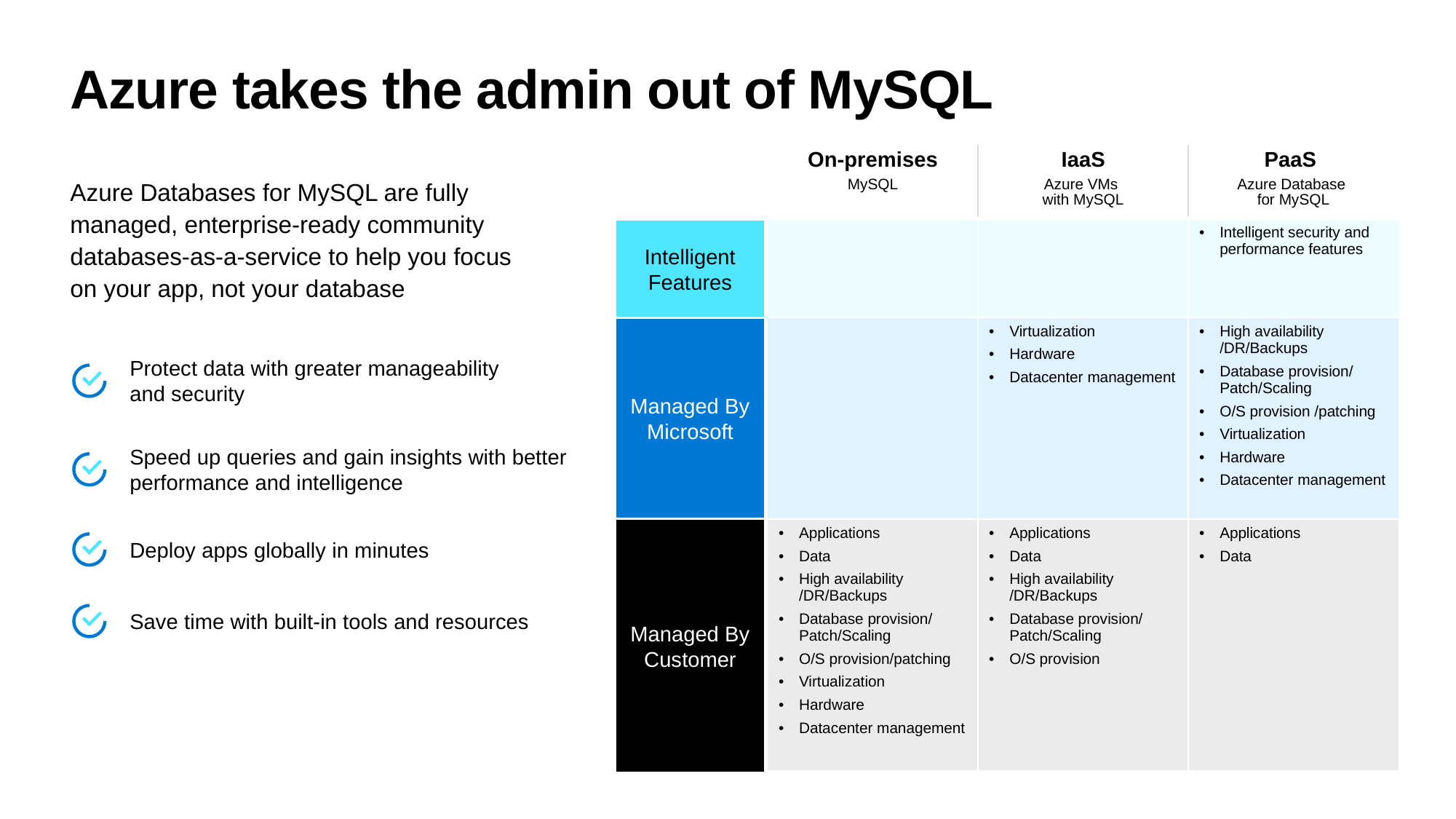

# Azure takes the admin out of MySQL
| On-premises MySQL | IaaS Azure VMs with MySQL | PaaS Azure Database for MySQL |
| --- | --- | --- |
|  |  | Intelligent security and performance features |
|  | Virtualization Hardware Datacenter management | High availability /DR/Backups Database provision/ Patch/Scaling O/S provision /patching Virtualization Hardware Datacenter management |
| Applications Data High availability /DR/Backups Database provision/ Patch/Scaling O/S provision/patching Virtualization Hardware Datacenter management | Applications Data High availability /DR/Backups Database provision/ Patch/Scaling O/S provision | Applications Data |
Azure Databases for MySQL are fully managed, enterprise-ready community databases-as-a-service to help you focus on your app, not your database
Intelligent Features
Managed By Microsoft
Protect data with greater manageability
and security

Speed up queries and gain insights with better performance and intelligence

Managed By Customer

Deploy apps globally in minutes

Save time with built-in tools and resources